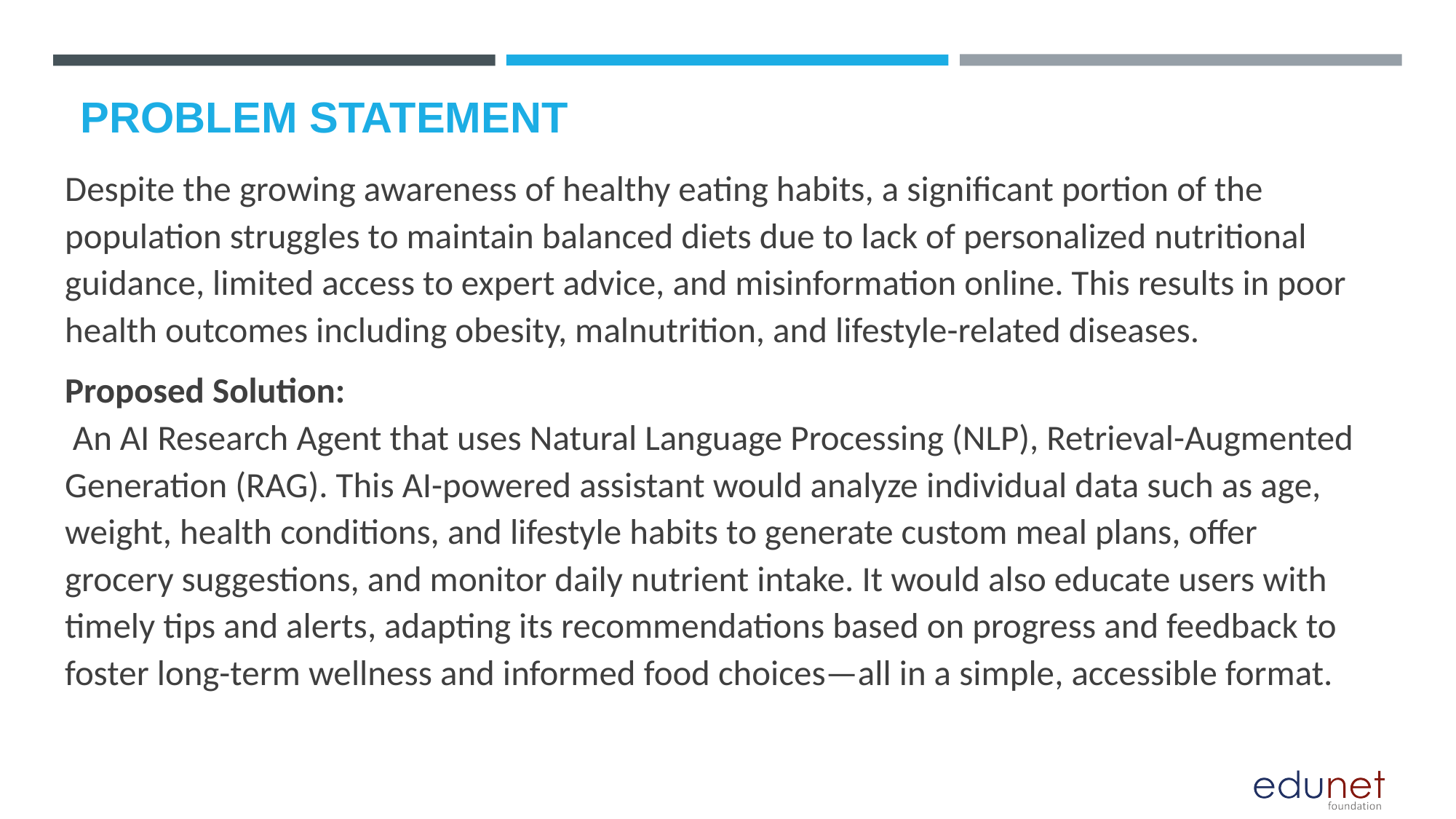

# PROBLEM STATEMENT
Despite the growing awareness of healthy eating habits, a significant portion of the population struggles to maintain balanced diets due to lack of personalized nutritional guidance, limited access to expert advice, and misinformation online. This results in poor health outcomes including obesity, malnutrition, and lifestyle-related diseases.
Proposed Solution:
 An AI Research Agent that uses Natural Language Processing (NLP), Retrieval-Augmented Generation (RAG). This AI-powered assistant would analyze individual data such as age, weight, health conditions, and lifestyle habits to generate custom meal plans, offer grocery suggestions, and monitor daily nutrient intake. It would also educate users with timely tips and alerts, adapting its recommendations based on progress and feedback to foster long-term wellness and informed food choices—all in a simple, accessible format.